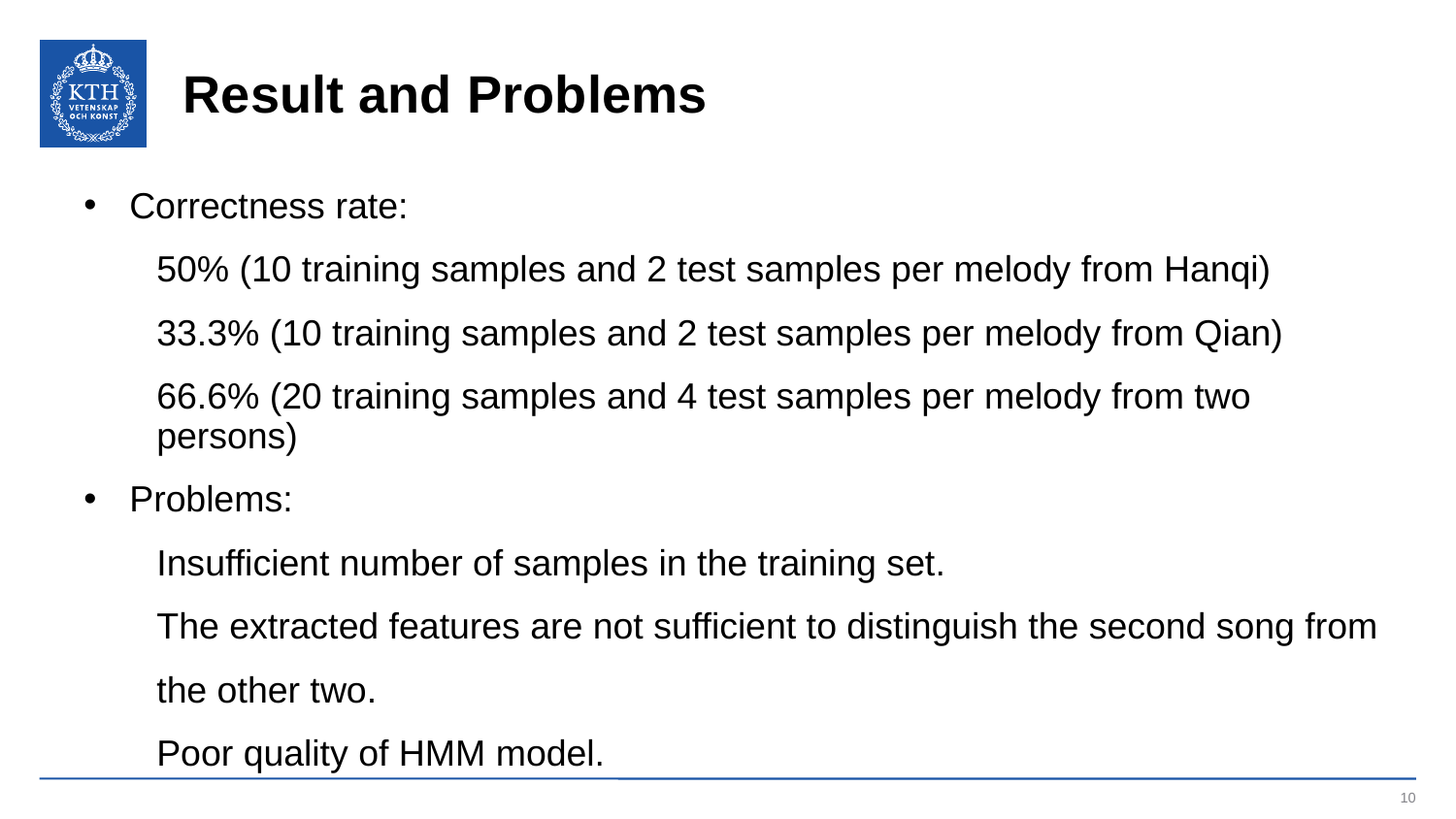

Result and Problems
Correctness rate:
50% (10 training samples and 2 test samples per melody from Hanqi)
33.3% (10 training samples and 2 test samples per melody from Qian)
66.6% (20 training samples and 4 test samples per melody from two persons)
Problems:
Insufficient number of samples in the training set.
The extracted features are not sufficient to distinguish the second song from
the other two.
Poor quality of HMM model.

10